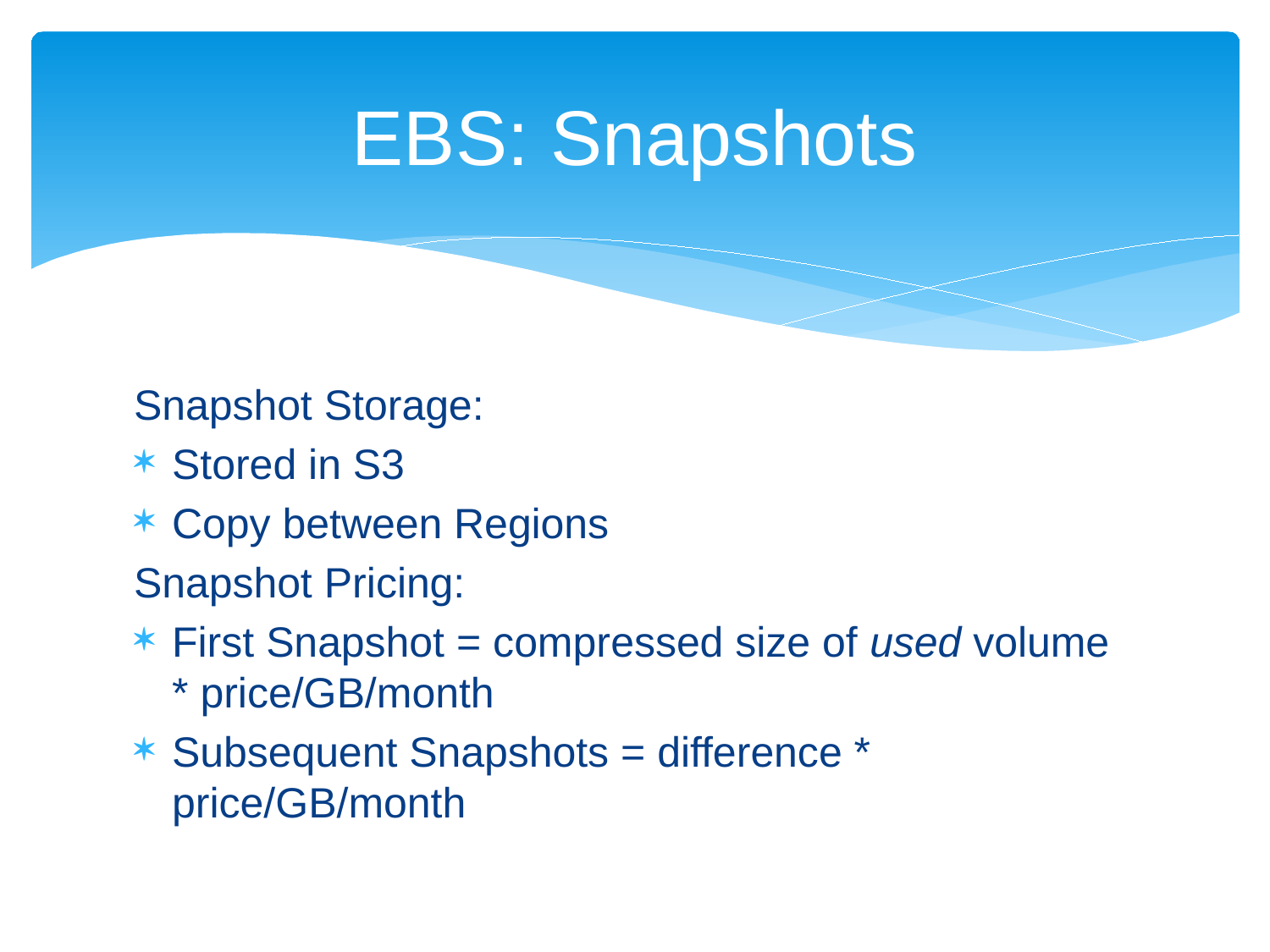

# EBS: Snapshots
Snapshot Storage:
Stored in S3
Copy between Regions
Snapshot Pricing:
First Snapshot = compressed size of used volume * price/GB/month
Subsequent Snapshots = difference * price/GB/month